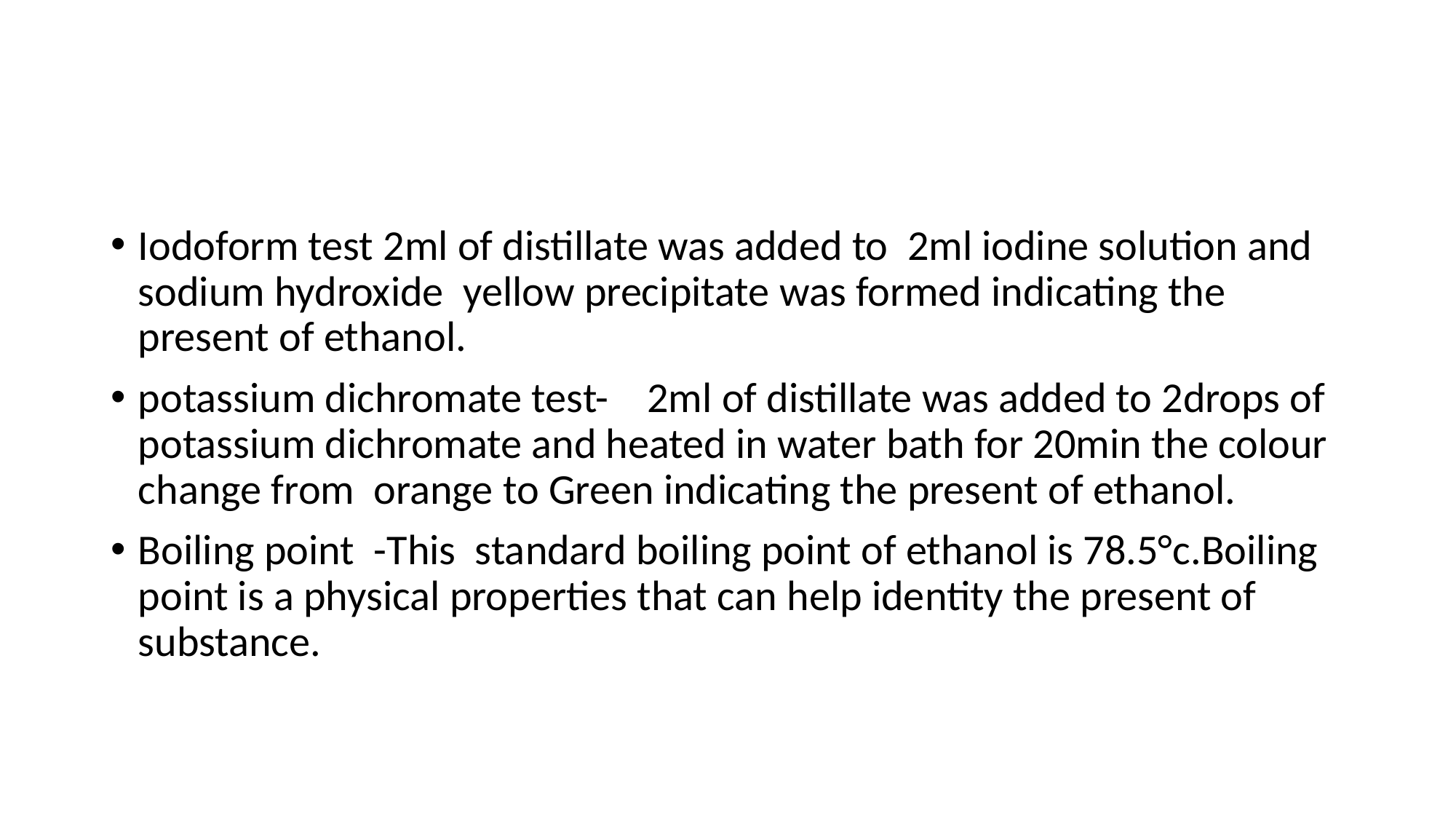

Iodoform test 2ml of distillate was added to  2ml iodine solution and sodium hydroxide  yellow precipitate was formed indicating the present of ethanol.
potassium dichromate test-    2ml of distillate was added to 2drops of potassium dichromate and heated in water bath for 20min the colour change from  orange to Green indicating the present of ethanol.
Boiling point  -This  standard boiling point of ethanol is 78.5°c.Boiling point is a physical properties that can help identity the present of substance.